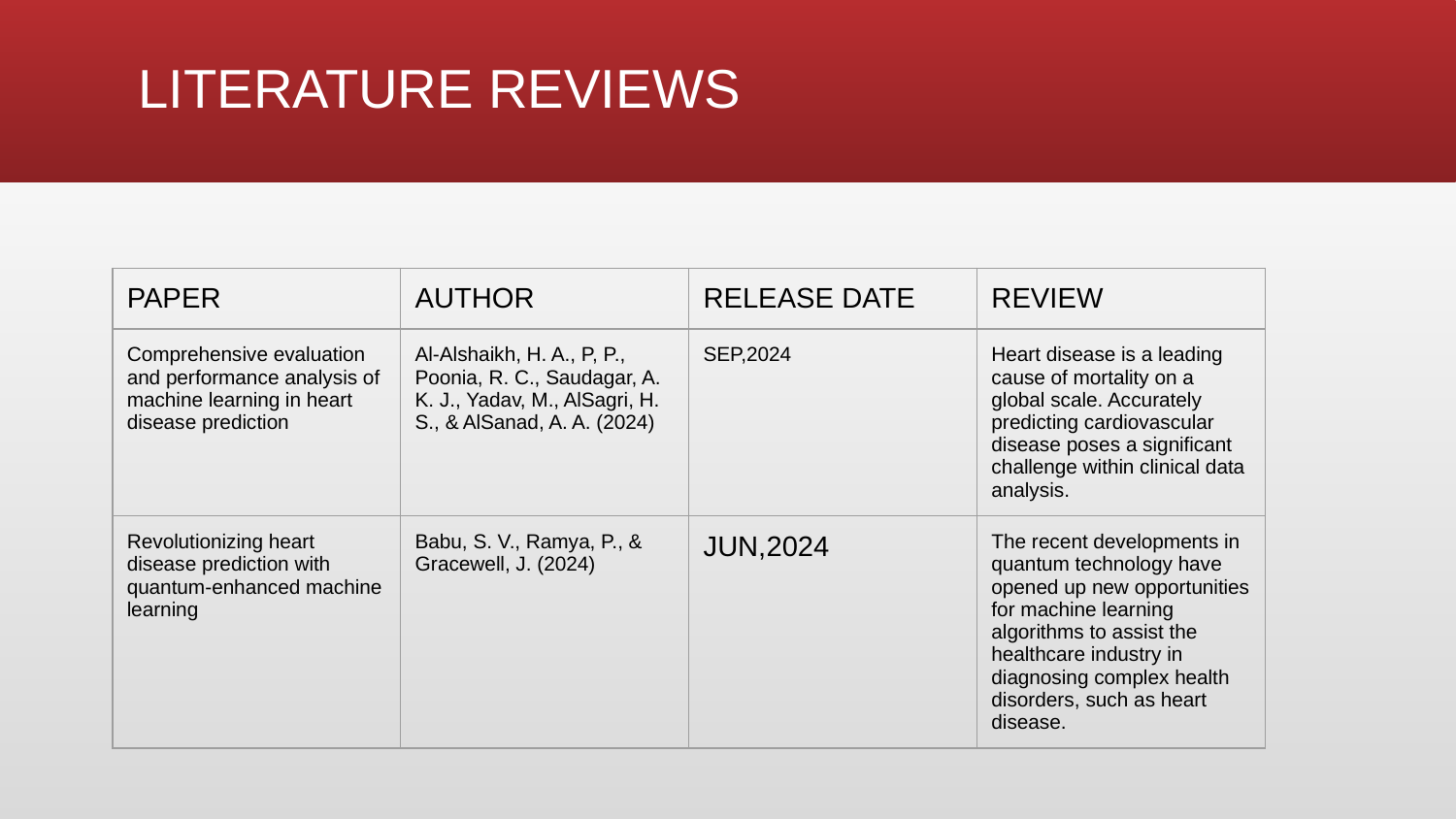

# LITERATURE REVIEWS
| PAPER | AUTHOR | RELEASE DATE | REVIEW |
| --- | --- | --- | --- |
| Comprehensive evaluation and performance analysis of machine learning in heart disease prediction | Al-Alshaikh, H. A., P, P., Poonia, R. C., Saudagar, A. K. J., Yadav, M., AlSagri, H. S., & AlSanad, A. A. (2024) | SEP,2024 | Heart disease is a leading cause of mortality on a global scale. Accurately predicting cardiovascular disease poses a significant challenge within clinical data analysis. |
| Revolutionizing heart disease prediction with quantum-enhanced machine learning | Babu, S. V., Ramya, P., & Gracewell, J. (2024) | JUN,2024 | The recent developments in quantum technology have opened up new opportunities for machine learning algorithms to assist the healthcare industry in diagnosing complex health disorders, such as heart disease. |